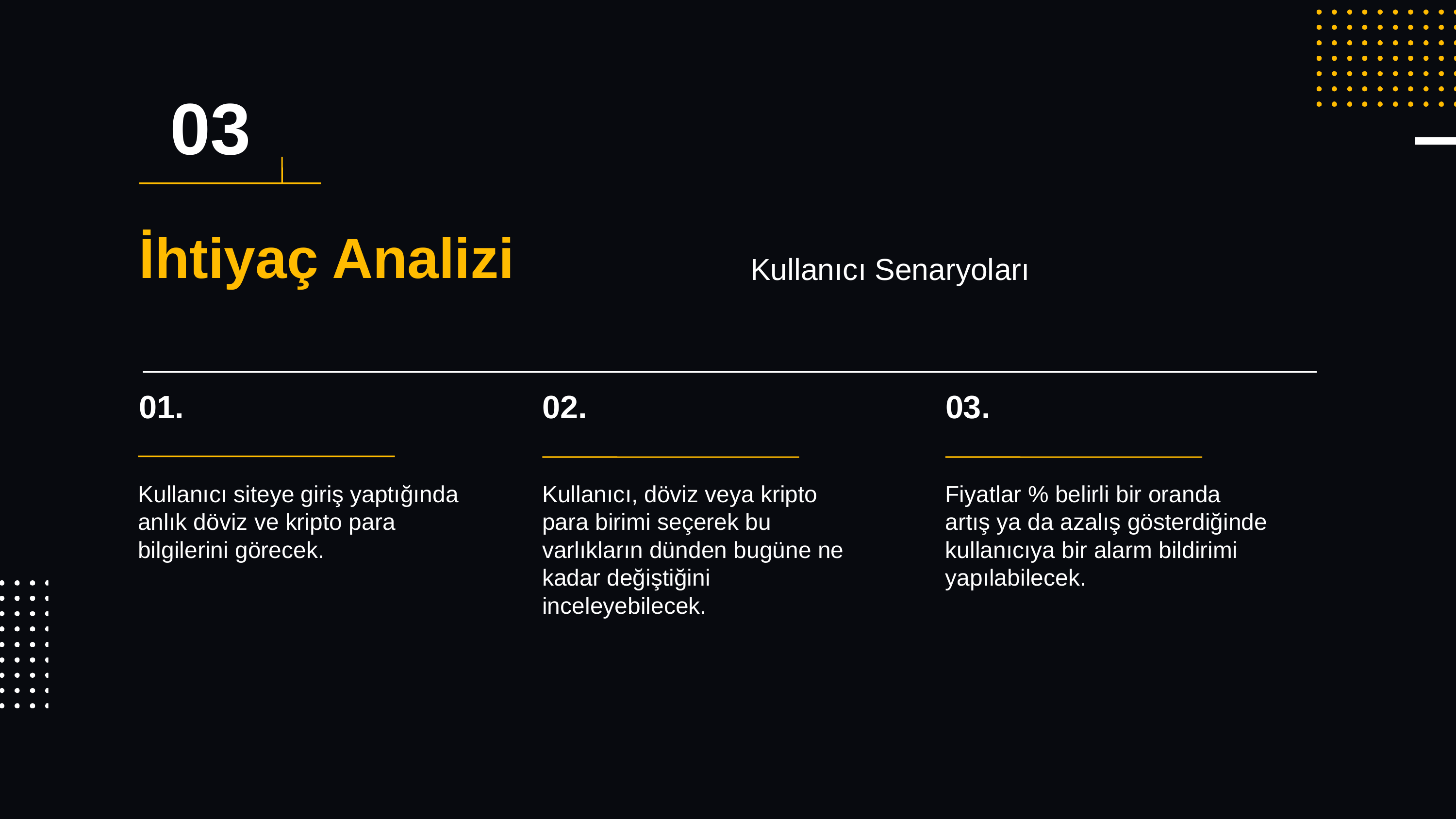

03

İhtiyaç Analizi
Kullanıcı Senaryoları

01.
02.
03.

Kullanıcı siteye giriş yaptığında anlık döviz ve kripto para bilgilerini görecek.
Kullanıcı, döviz veya kripto para birimi seçerek bu varlıkların dünden bugüne ne kadar değiştiğini inceleyebilecek.
Fiyatlar % belirli bir oranda artış ya da azalış gösterdiğinde kullanıcıya bir alarm bildirimi yapılabilecek.